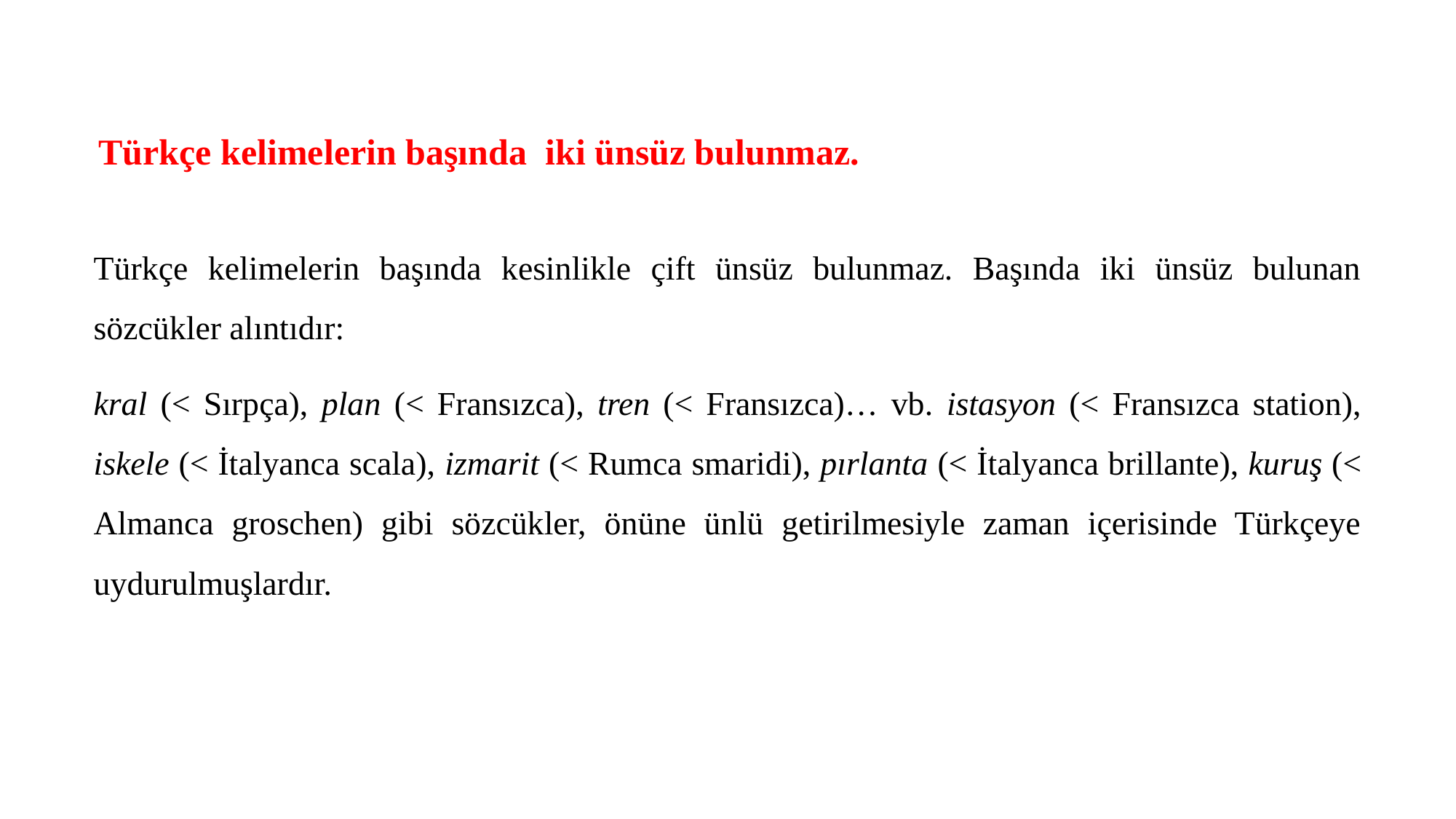

# Türkçe kelimelerin başında  iki ünsüz bulunmaz.
Türkçe kelimelerin başında kesinlikle çift ünsüz bulunmaz. Başında iki ünsüz bulunan sözcükler alıntıdır:
kral (< Sırpça), plan (< Fransızca), tren (< Fransızca)… vb. istasyon (< Fransızca station), iskele (< İtalyanca scala), izmarit (< Rumca smaridi), pırlanta (< İtalyanca brillante), kuruş (< Almanca groschen) gibi sözcükler, önüne ünlü getirilmesiyle zaman içerisinde Türkçeye uydurulmuşlardır.